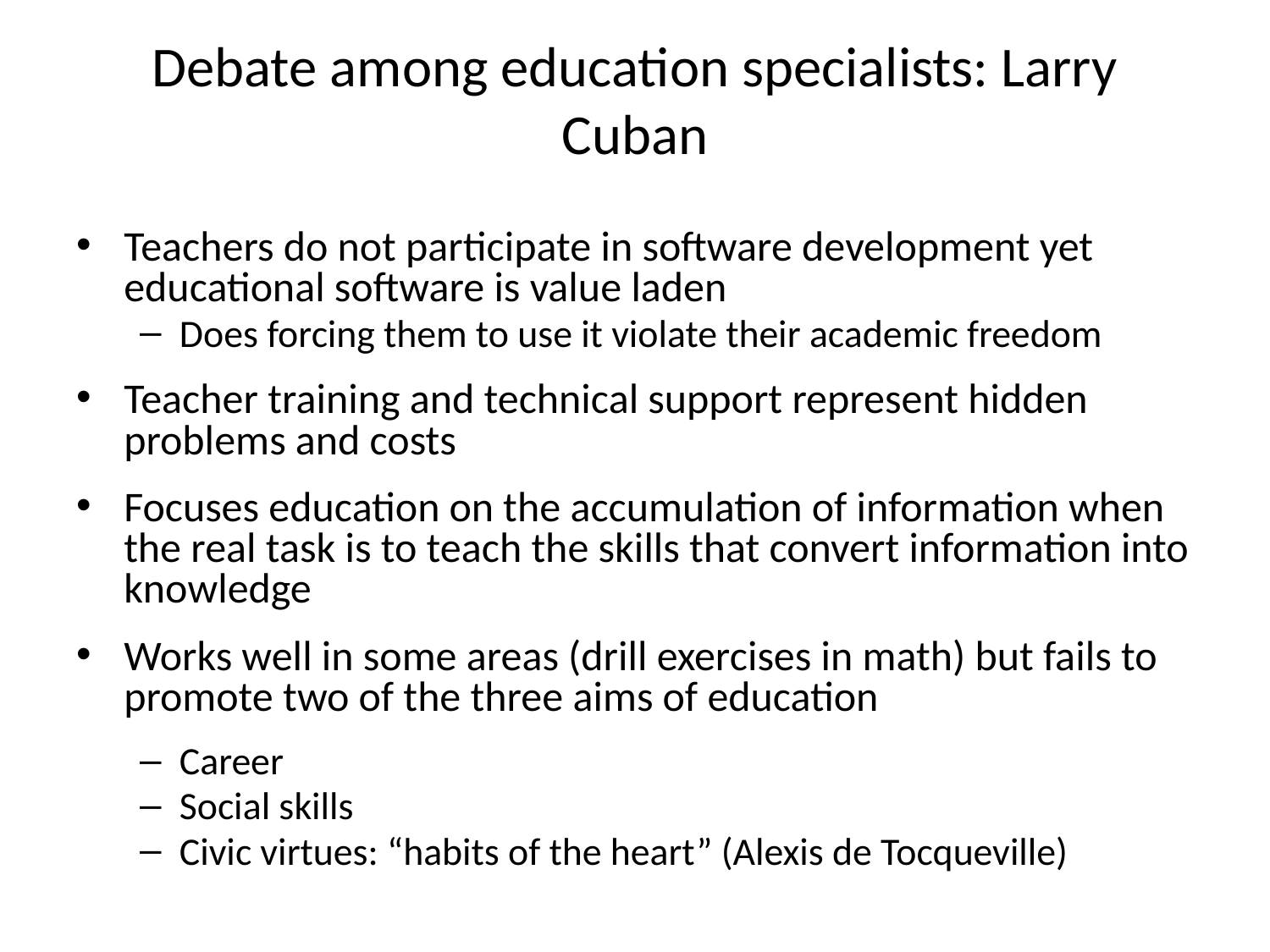

# Debate among education specialists: Larry Cuban
Teachers do not participate in software development yet educational software is value laden
Does forcing them to use it violate their academic freedom

Teacher training and technical support represent hidden problems and costs

Focuses education on the accumulation of information when the real task is to teach the skills that convert information into knowledge

Works well in some areas (drill exercises in math) but fails to promote two of the three aims of education

Career
Social skills
Civic virtues: “habits of the heart” (Alexis de Tocqueville)